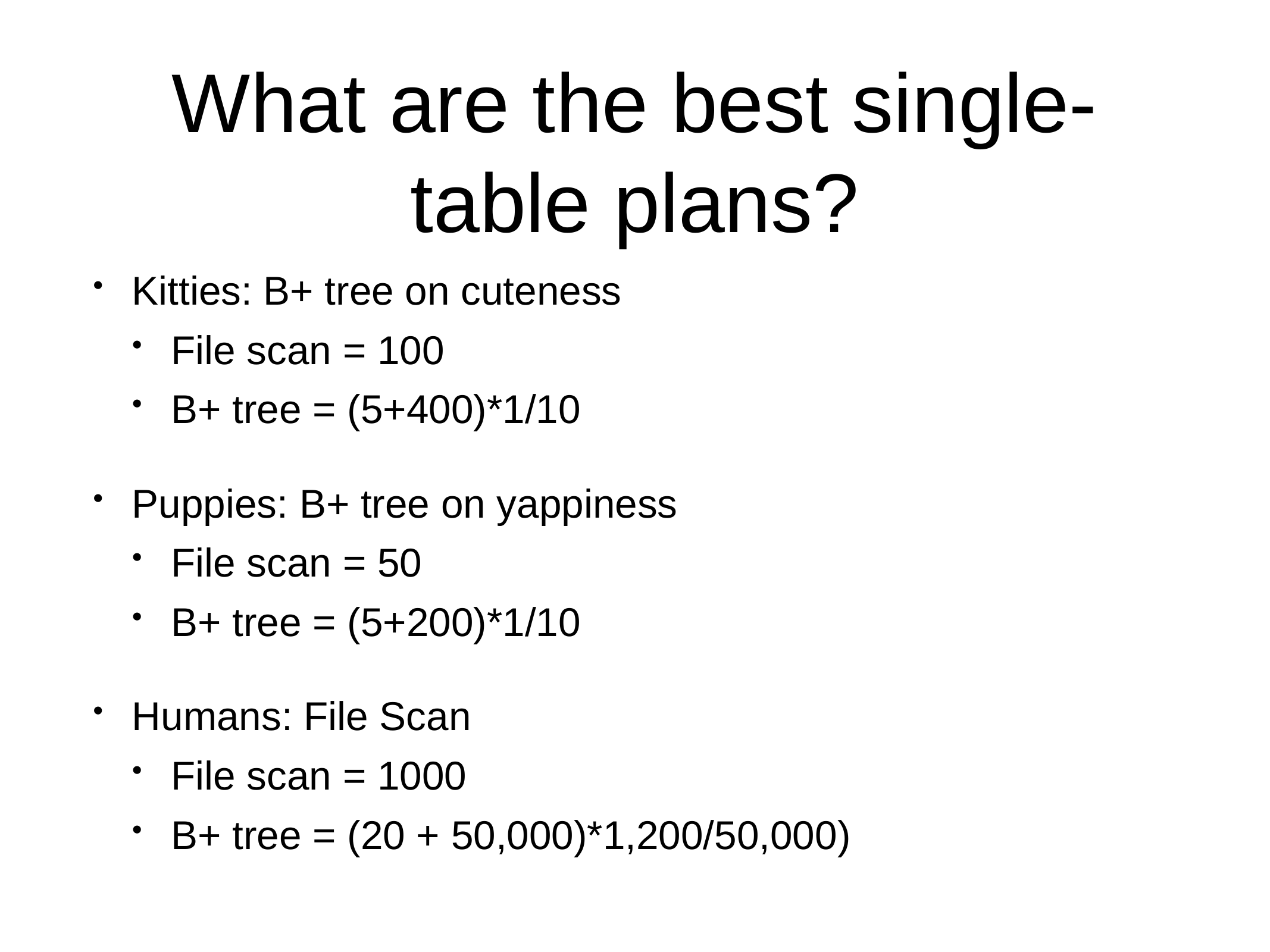

# What are the best single-table plans?
Kitties: B+ tree on cuteness
File scan = 100
B+ tree = (5+400)*1/10
Puppies: B+ tree on yappiness
File scan = 50
B+ tree = (5+200)*1/10
Humans: File Scan
File scan = 1000
B+ tree = (20 + 50,000)*1,200/50,000)